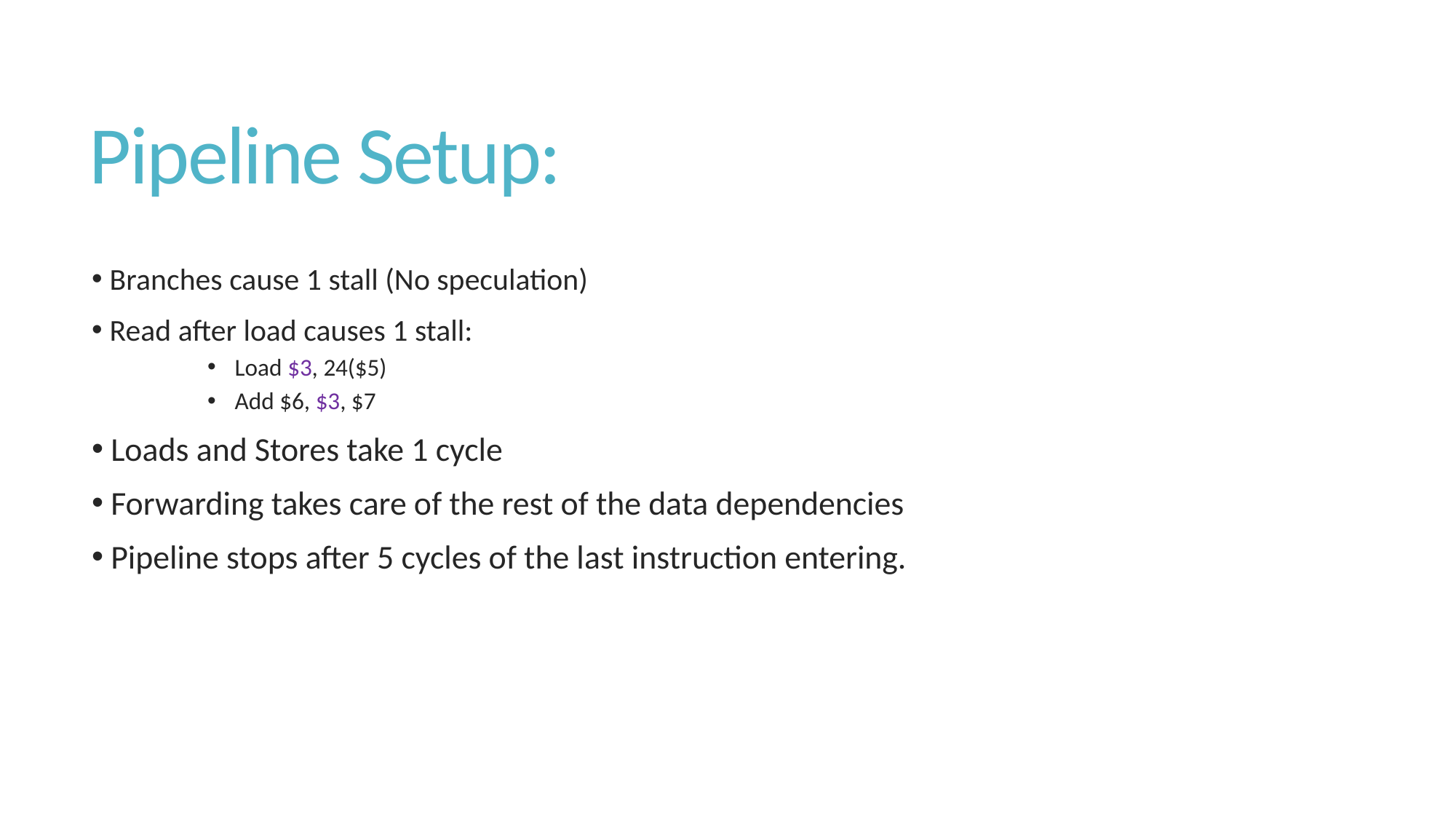

# Pipeline Setup:

 Branches cause 1 stall (No speculation)
 Read after load causes 1 stall:
Load $3, 24($5)
Add $6, $3, $7
 Loads and Stores take 1 cycle
 Forwarding takes care of the rest of the data dependencies
 Pipeline stops after 5 cycles of the last instruction entering.